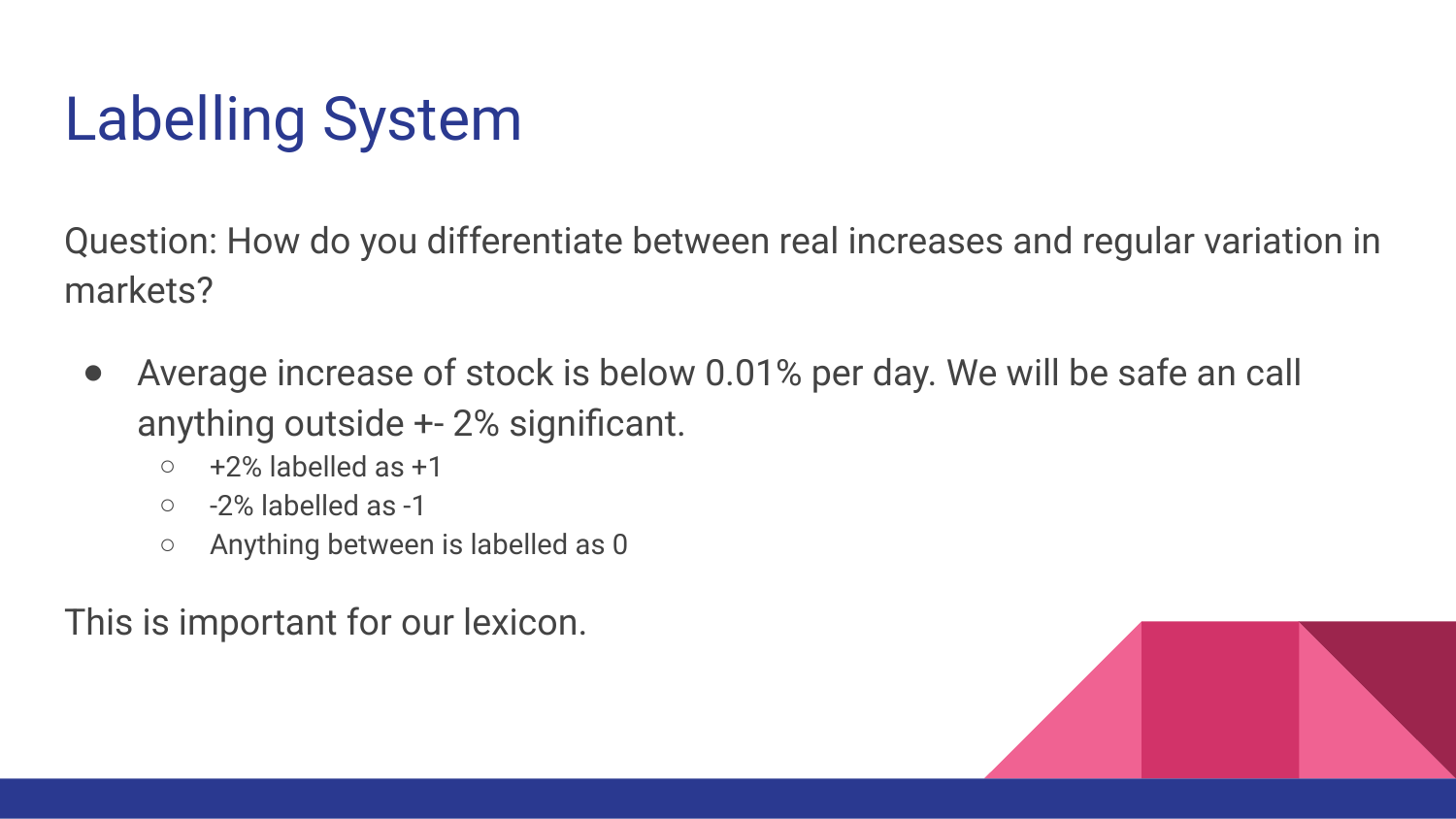

# Labelling System
Question: How do you differentiate between real increases and regular variation in markets?
Average increase of stock is below 0.01% per day. We will be safe an call anything outside +- 2% significant.
+2% labelled as +1
-2% labelled as -1
Anything between is labelled as 0
This is important for our lexicon.